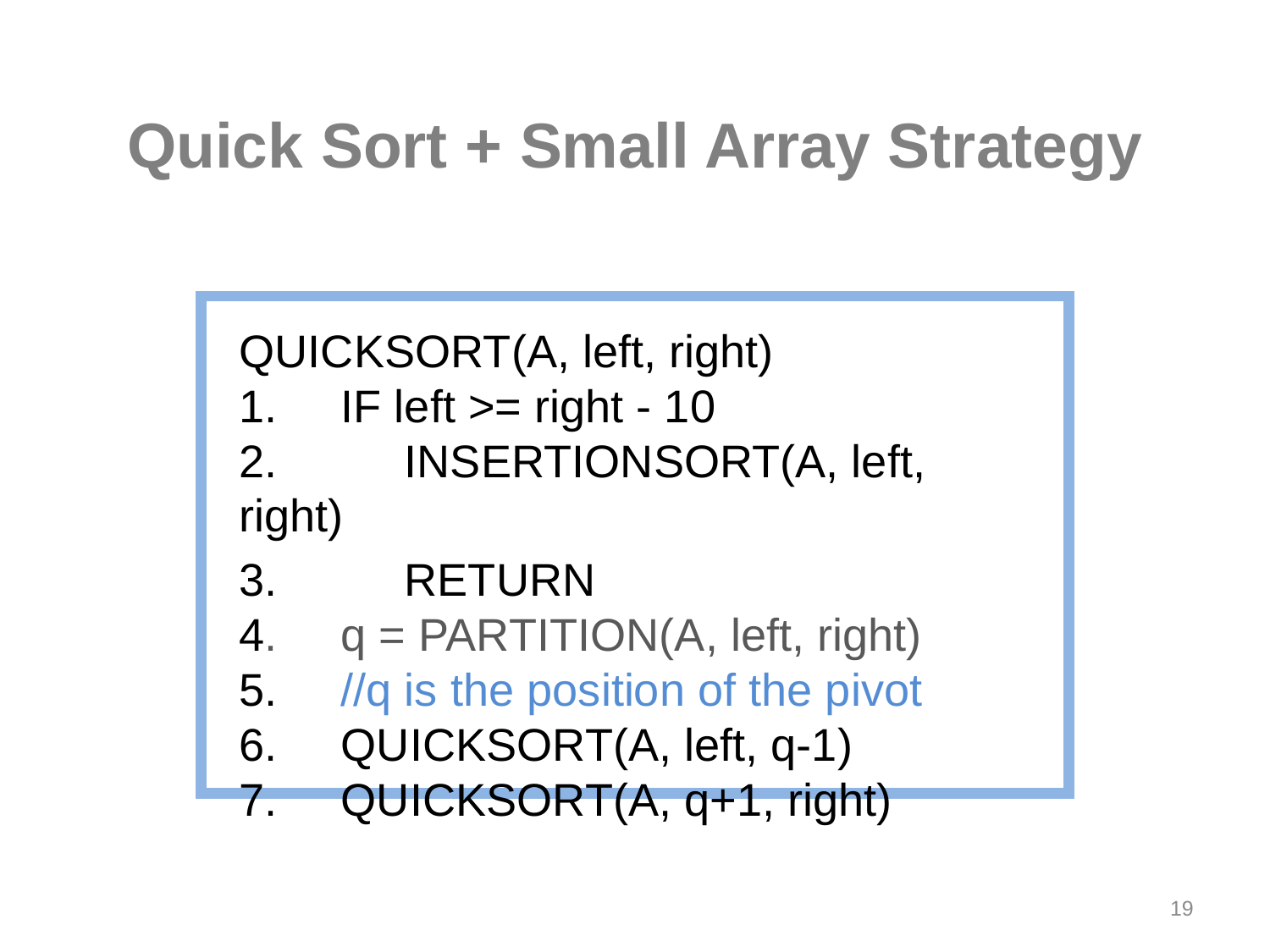

# Quick Sort + Small Array Strategy
QUICKSORT(A, left, right)
1.     IF left >= right - 10
2.          INSERTIONSORT(A, left, right)
3.	   RETURN
4.     q = PARTITION(A, left, right)
5.     //q is the position of the pivot
6.     QUICKSORT(A, left, q-1)           
7.     QUICKSORT(A, q+1, right)
19